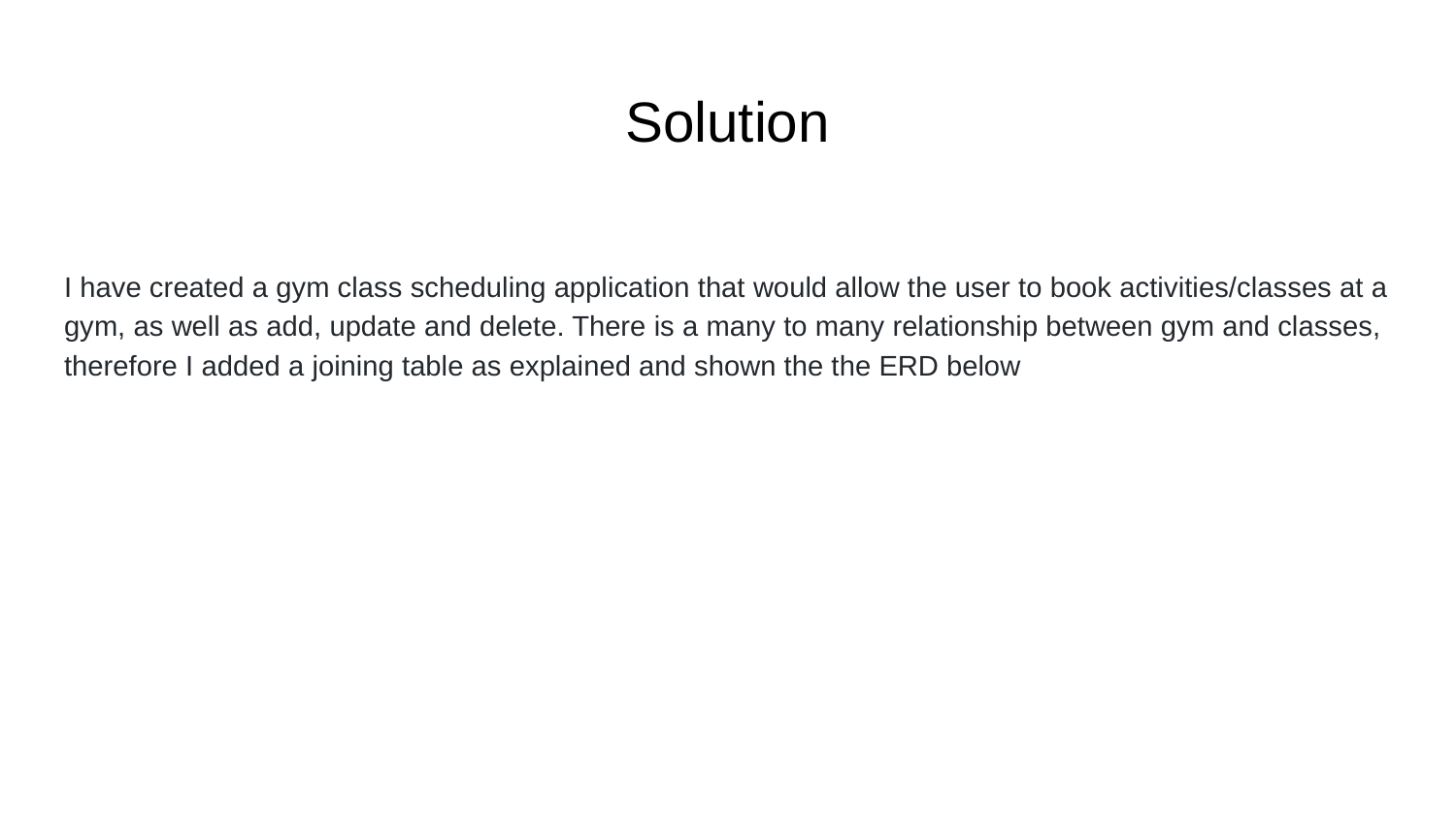

# Solution

I have created a gym class scheduling application that would allow the user to book activities/classes at a gym, as well as add, update and delete. There is a many to many relationship between gym and classes, therefore I added a joining table as explained and shown the the ERD below